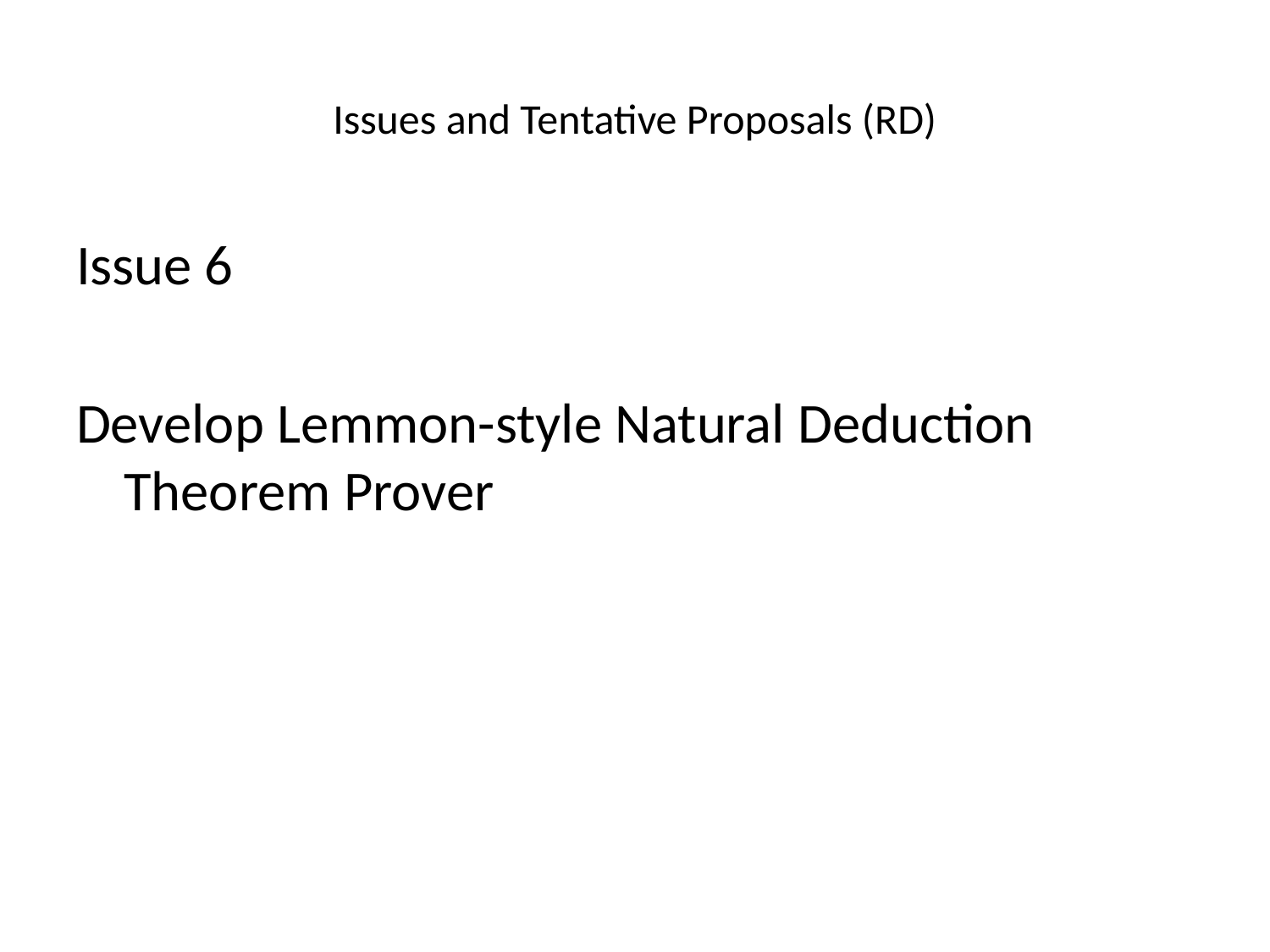

# Issues and Tentative Proposals (RD)
Issue 6

Develop Lemmon-style Natural Deduction Theorem Prover